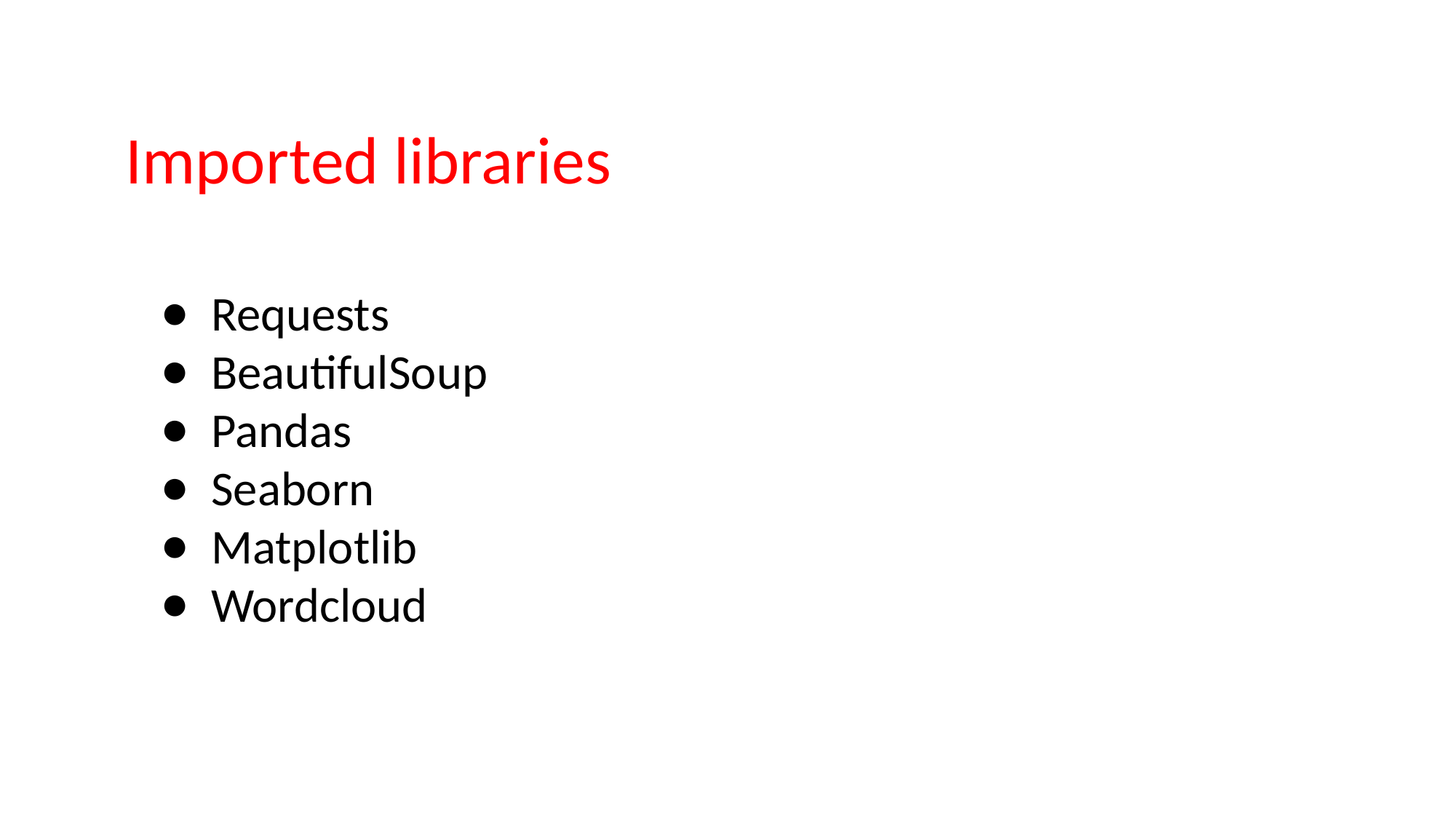

# Imported libraries

Requests
BeautifulSoup
Pandas
Seaborn
Matplotlib
Wordcloud